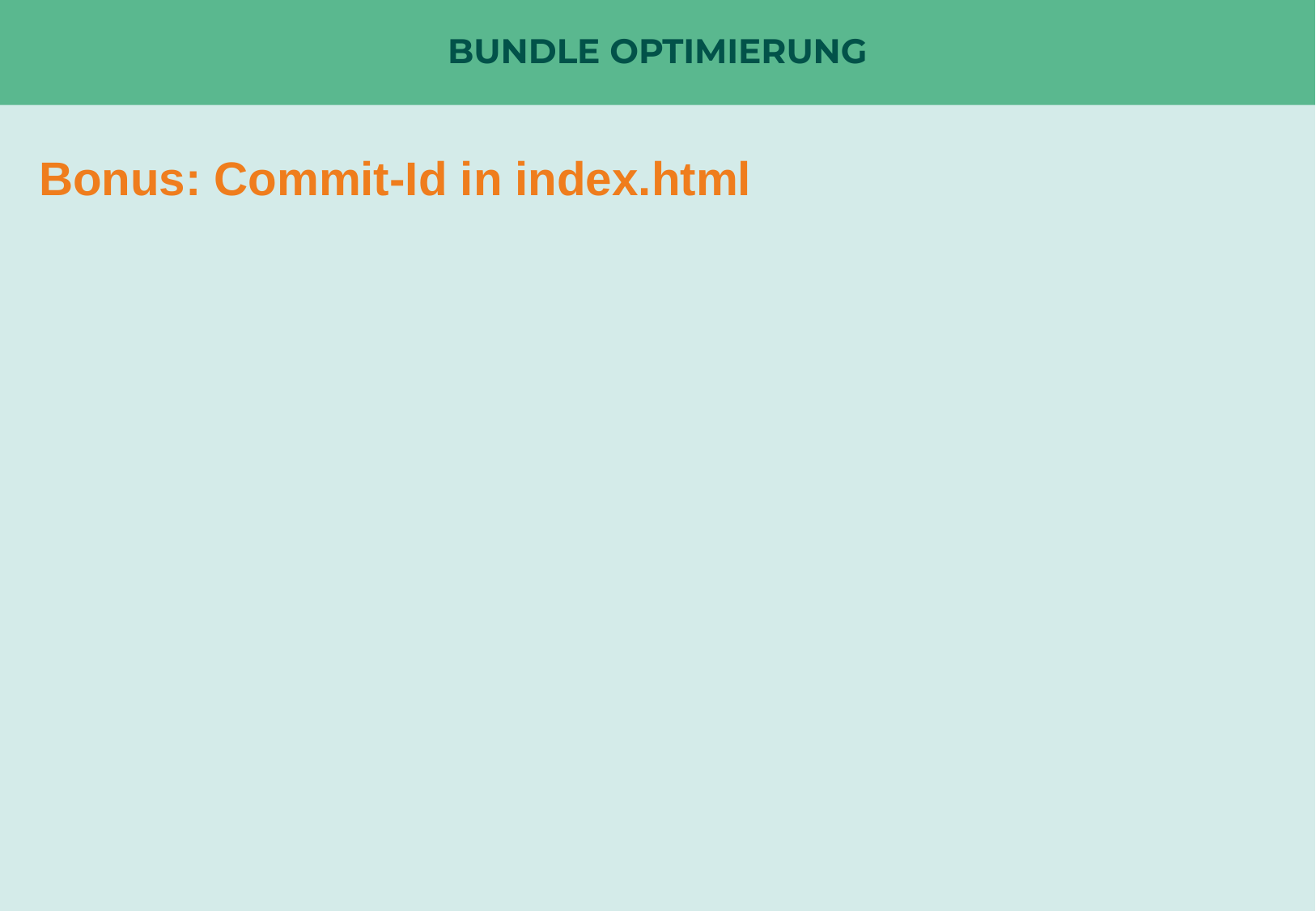

# Bundle optimierung
Bonus: Commit-Id in index.html